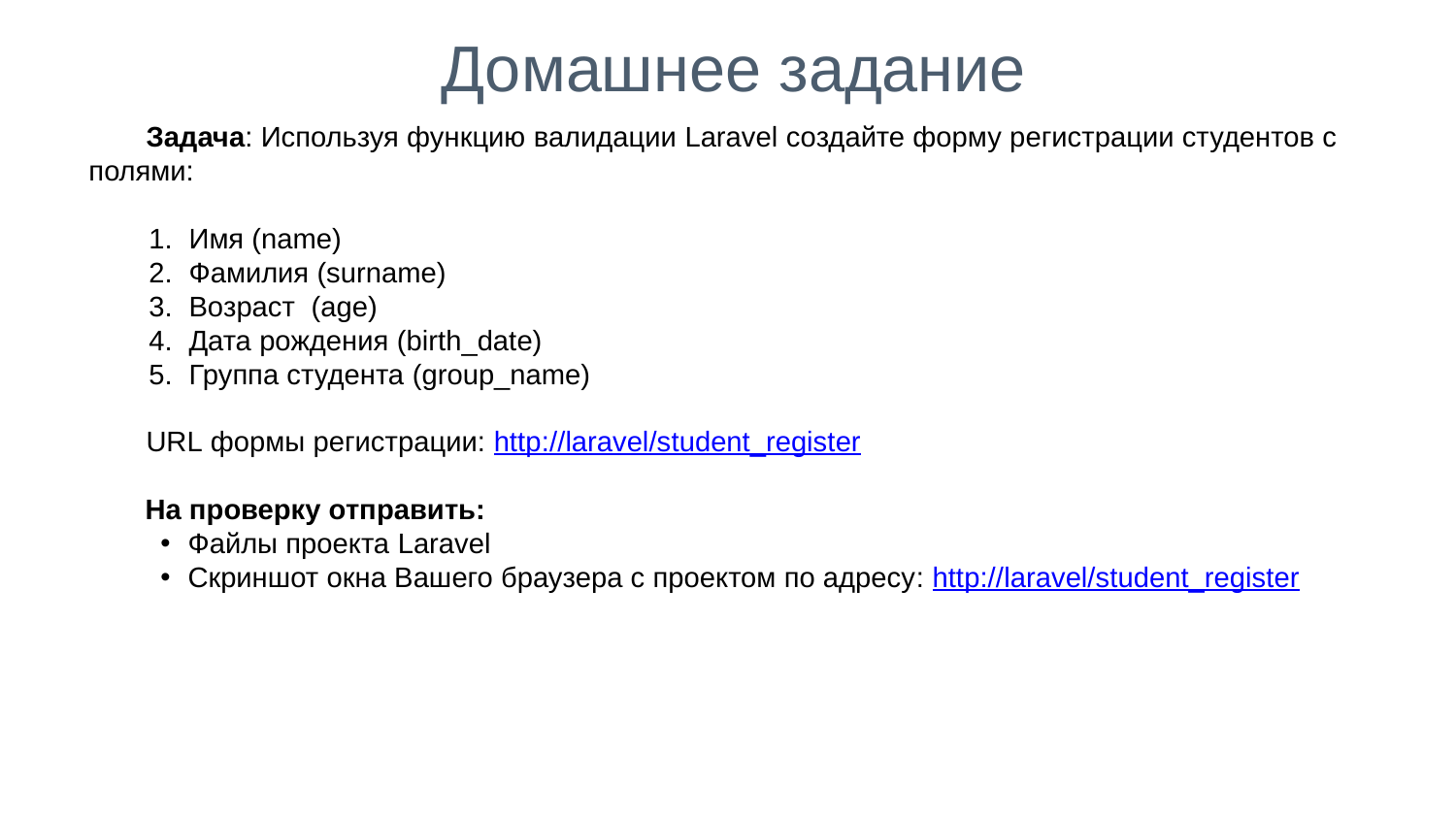

Домашнее задание
Задача: Используя функцию валидации Laravel создайте форму регистрации студентов с полями:

Имя (name)
Фамилия (surname)
Возраст  (age)
Дата рождения (birth_date)
Группа студента (group_name)

URL формы регистрации: http://laravel/student_register

На проверку отправить:
Файлы проекта Laravel
Скриншот окна Вашего браузера с проектом по адресу: http://laravel/student_register